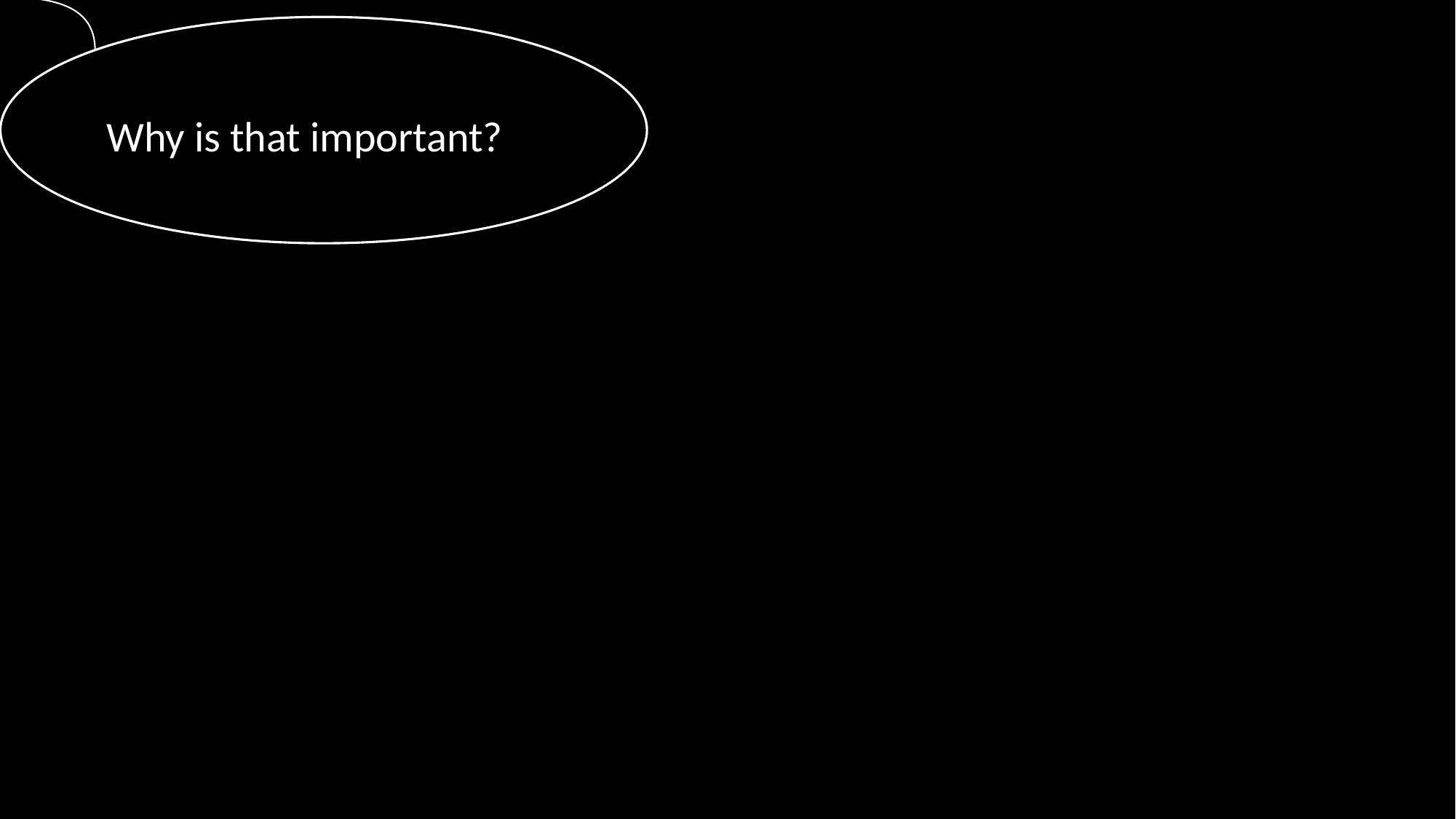

ghOSt: Fast & Flexible User-space Delegation of Linux Scheduling

What is a purpose of the paper?

Delegating kernel scheduling
to userspace code

Why is that important?